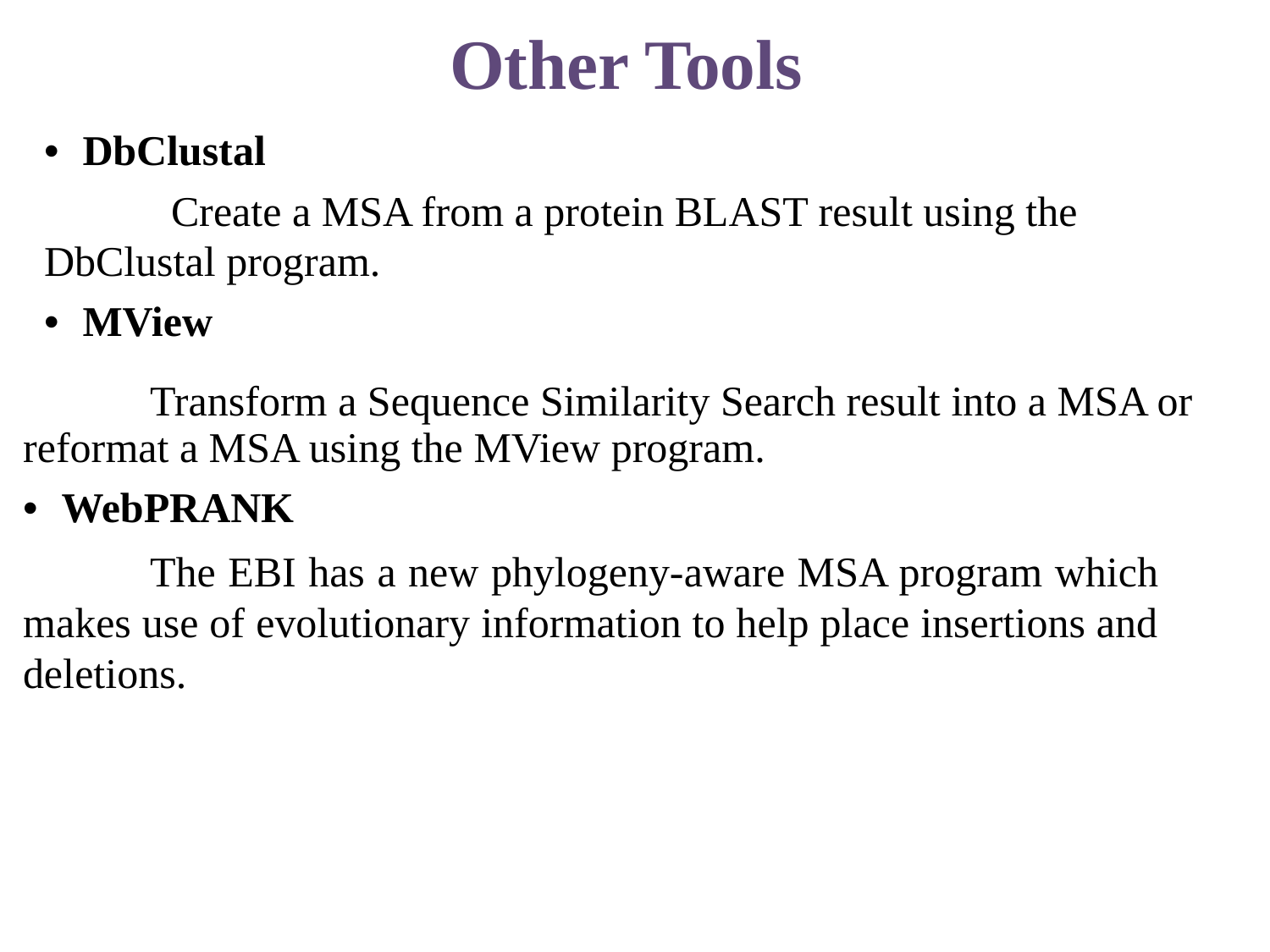

Other Tools
•  DbClustal
Create a MSA from a protein BLAST result using the
DbClustal program.
•  MView
Transform a Sequence Similarity Search result into a MSA or
reformat a MSA using the MView program.
•  WebPRANK
The EBI has a new phylogeny-aware MSA program which makes use of evolutionary information to help place insertions and deletions.